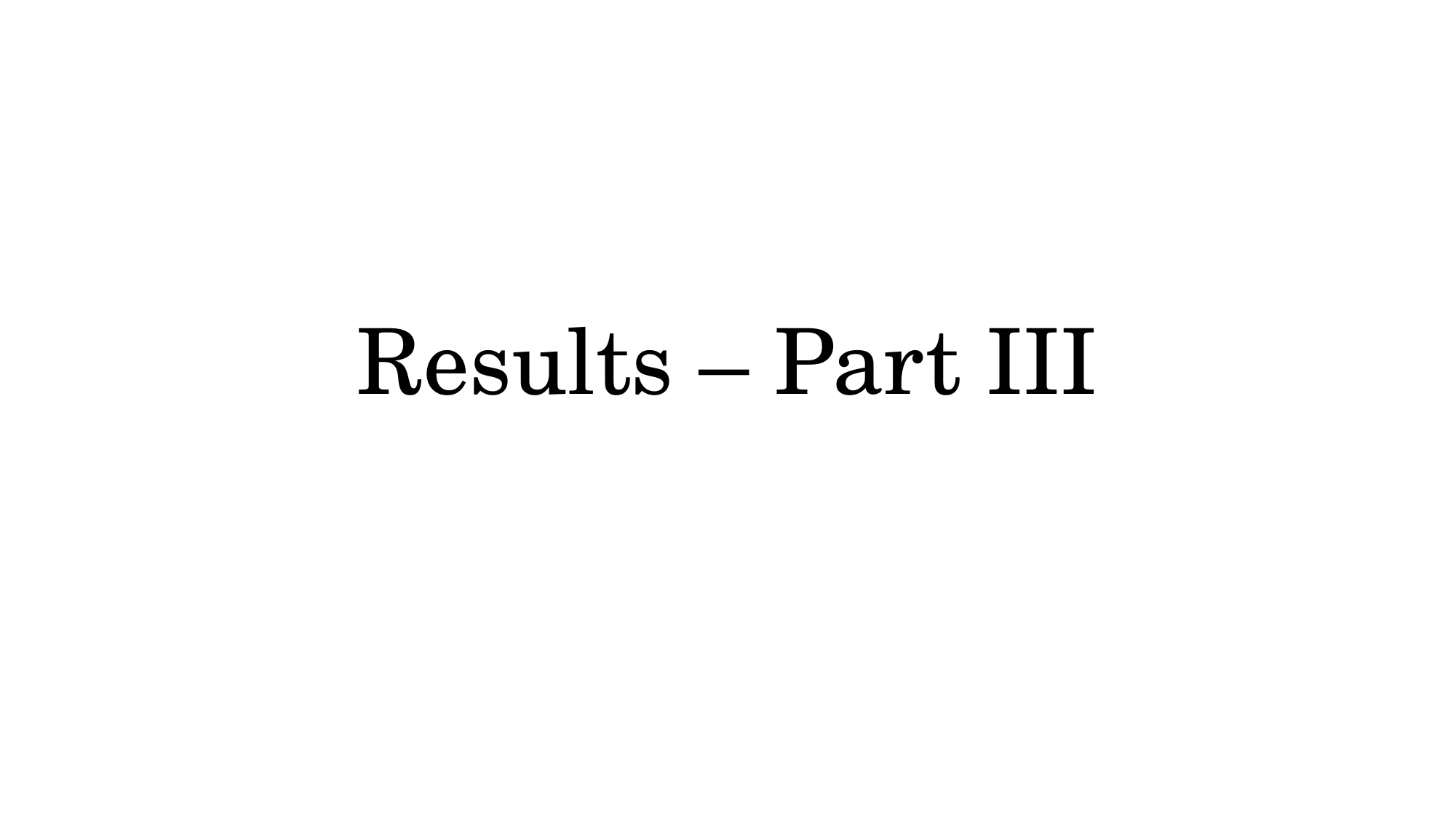

# Results – Part III
25 unfavourable patients
20 favourable outcome